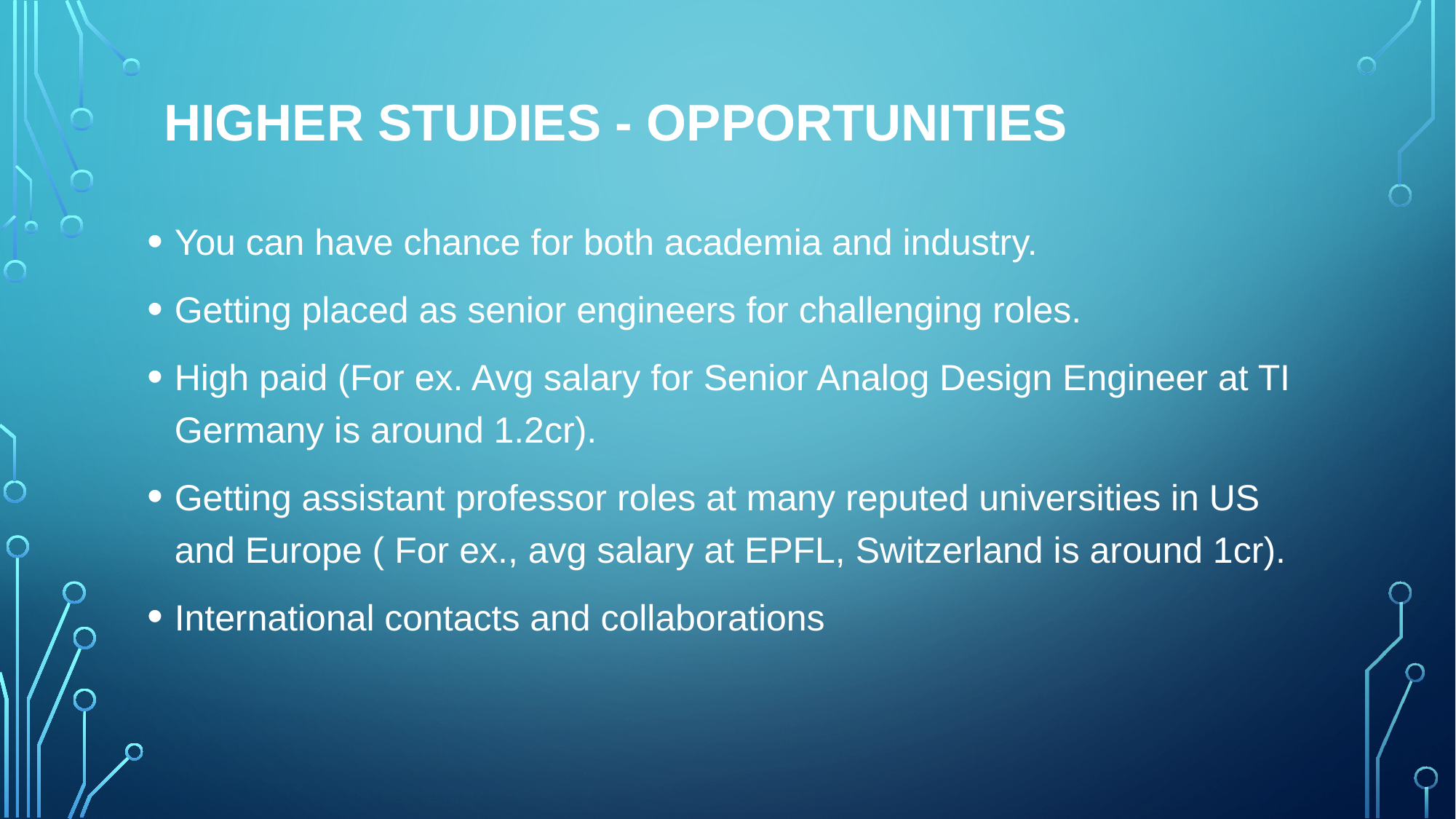

# HIGHER STUDIES - OPPORTUNITIES
You can have chance for both academia and industry.
Getting placed as senior engineers for challenging roles.
High paid (For ex. Avg salary for Senior Analog Design Engineer at TI Germany is around 1.2cr).
Getting assistant professor roles at many reputed universities in US and Europe ( For ex., avg salary at EPFL, Switzerland is around 1cr).
International contacts and collaborations